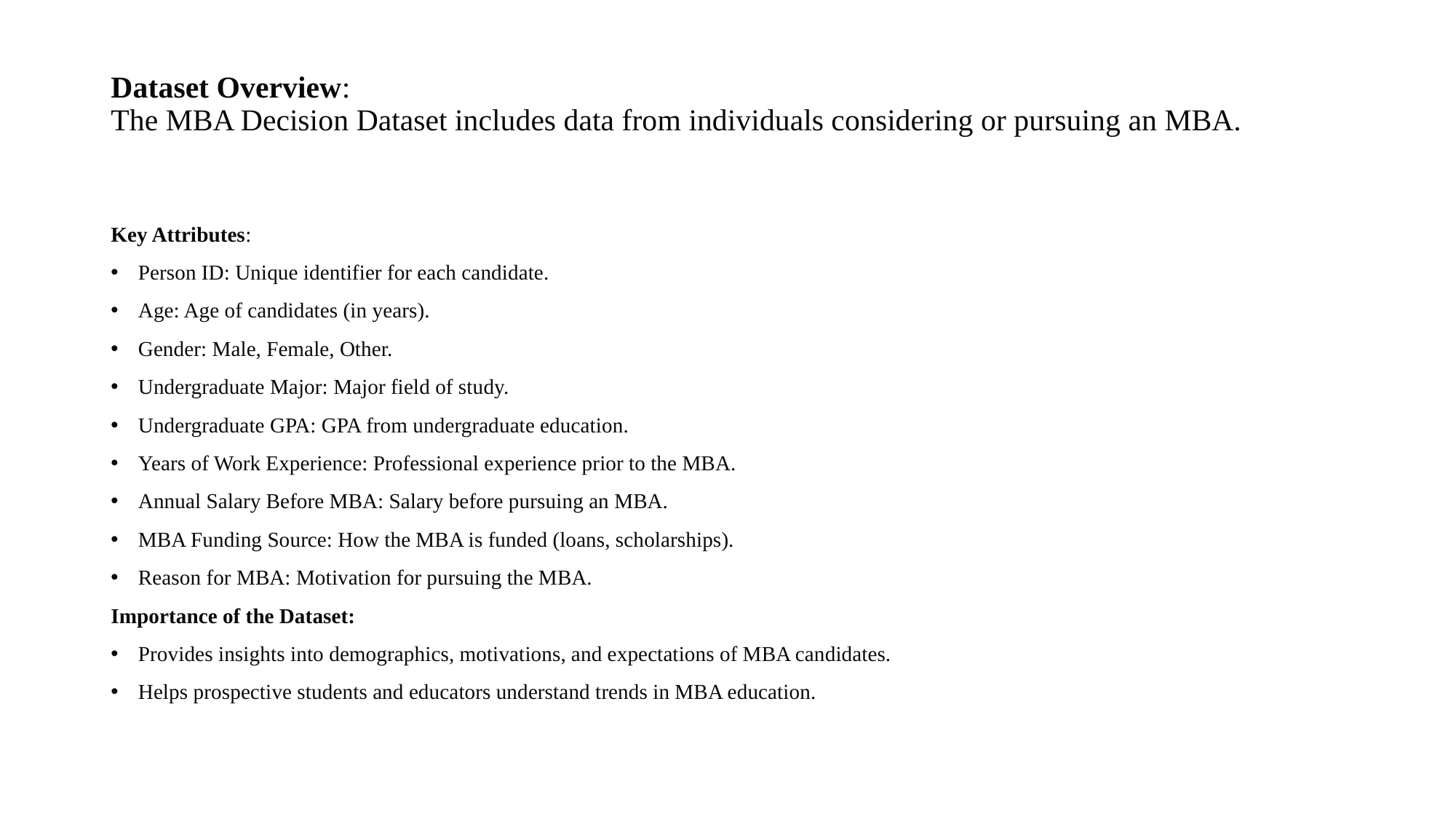

# Dataset Overview: The MBA Decision Dataset includes data from individuals considering or pursuing an MBA.
Key Attributes:
Person ID: Unique identifier for each candidate.
Age: Age of candidates (in years).
Gender: Male, Female, Other.
Undergraduate Major: Major field of study.
Undergraduate GPA: GPA from undergraduate education.
Years of Work Experience: Professional experience prior to the MBA.
Annual Salary Before MBA: Salary before pursuing an MBA.
MBA Funding Source: How the MBA is funded (loans, scholarships).
Reason for MBA: Motivation for pursuing the MBA.
Importance of the Dataset:
Provides insights into demographics, motivations, and expectations of MBA candidates.
Helps prospective students and educators understand trends in MBA education.